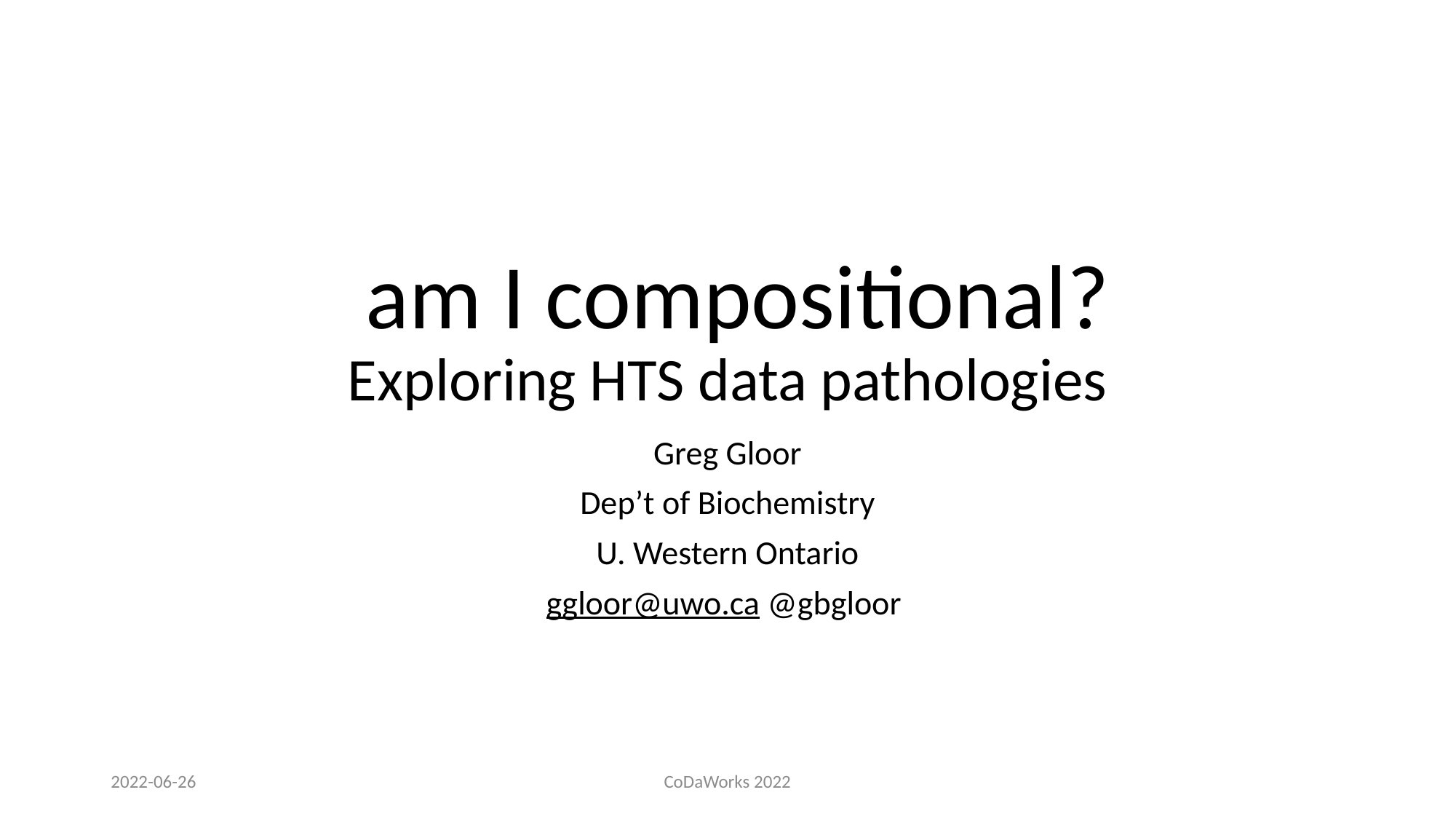

# am I compositional? Exploring HTS data pathologies
Greg Gloor
Dep’t of Biochemistry
U. Western Ontario
ggloor@uwo.ca @gbgloor
2022-06-26
CoDaWorks 2022